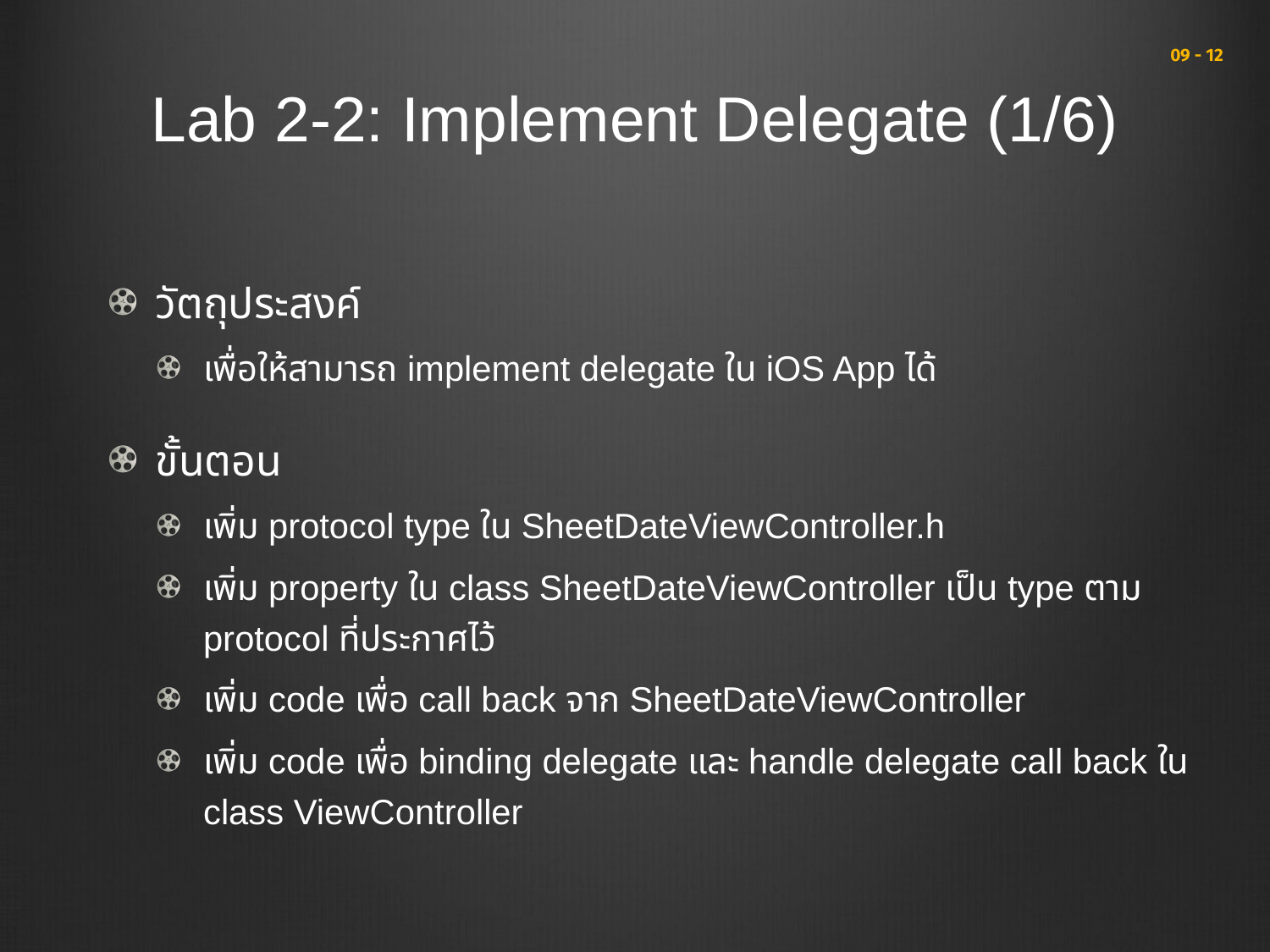

# Lab 2-2: Implement Delegate (1/6)
 09 - 12
วัตถุประสงค์
เพื่อให้สามารถ implement delegate ใน iOS App ได้
ขั้นตอน
เพิ่ม protocol type ใน SheetDateViewController.h
เพิ่ม property ใน class SheetDateViewController เป็น type ตาม protocol ที่ประกาศไว้
เพิ่ม code เพื่อ call back จาก SheetDateViewController
เพิ่ม code เพื่อ binding delegate และ handle delegate call back ใน class ViewController